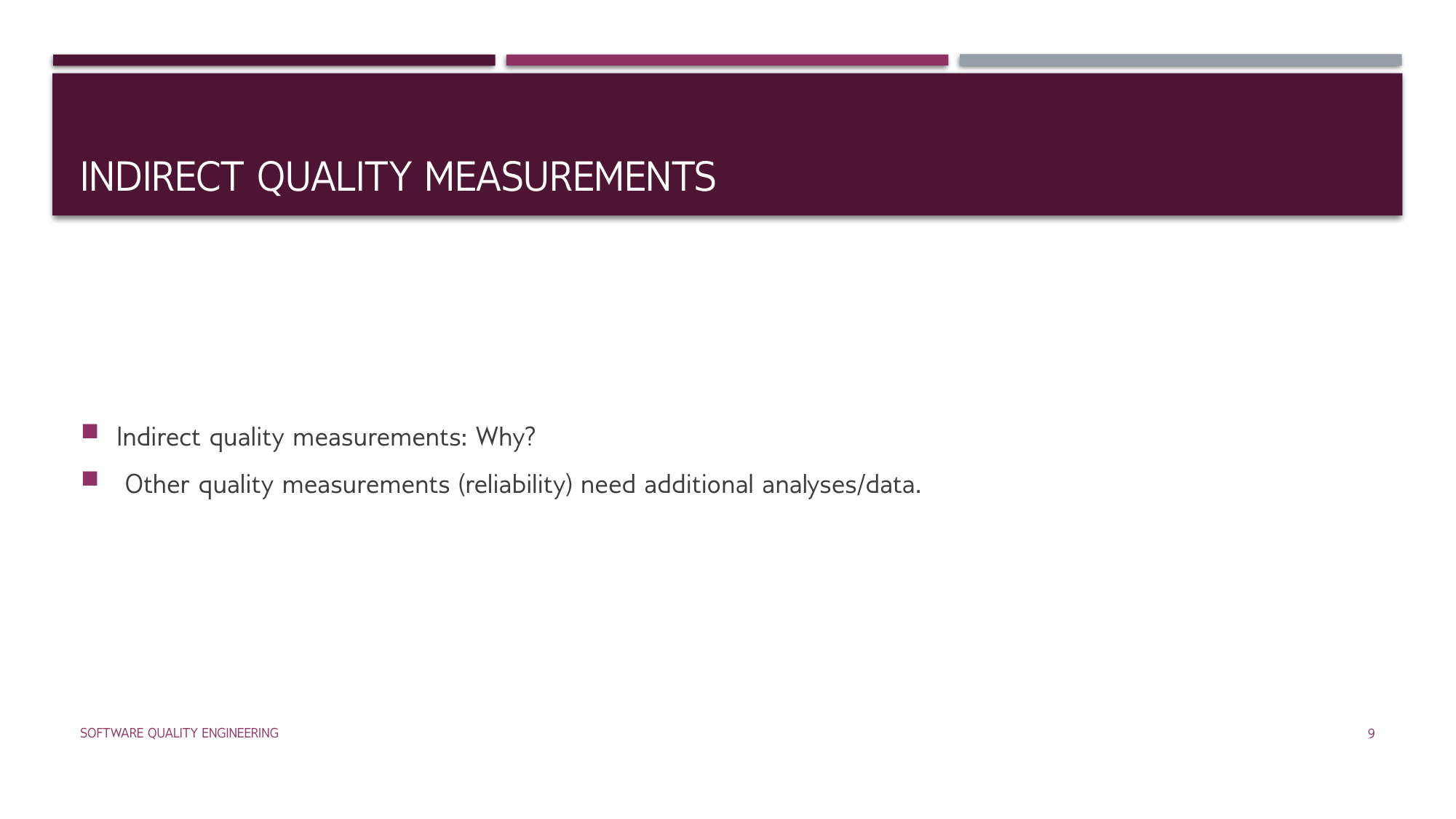

# Indirect Quality Measurements
Indirect quality measurements: Why?
 Other quality measurements (reliability) need additional analyses/data.

Software Quality Engineering
9